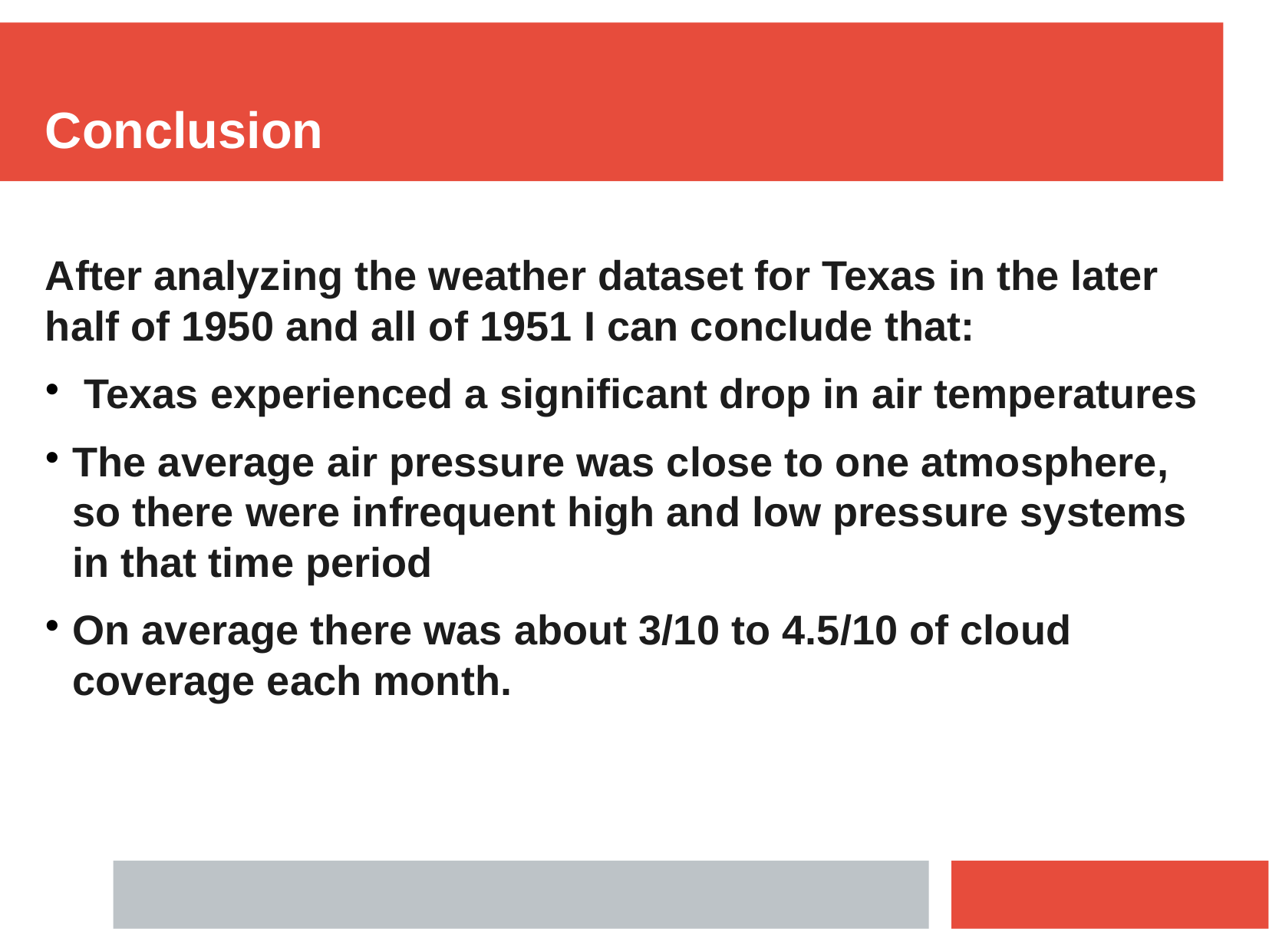

Conclusion
After analyzing the weather dataset for Texas in the later half of 1950 and all of 1951 I can conclude that:
 Texas experienced a significant drop in air temperatures
The average air pressure was close to one atmosphere, so there were infrequent high and low pressure systems in that time period
On average there was about 3/10 to 4.5/10 of cloud coverage each month.